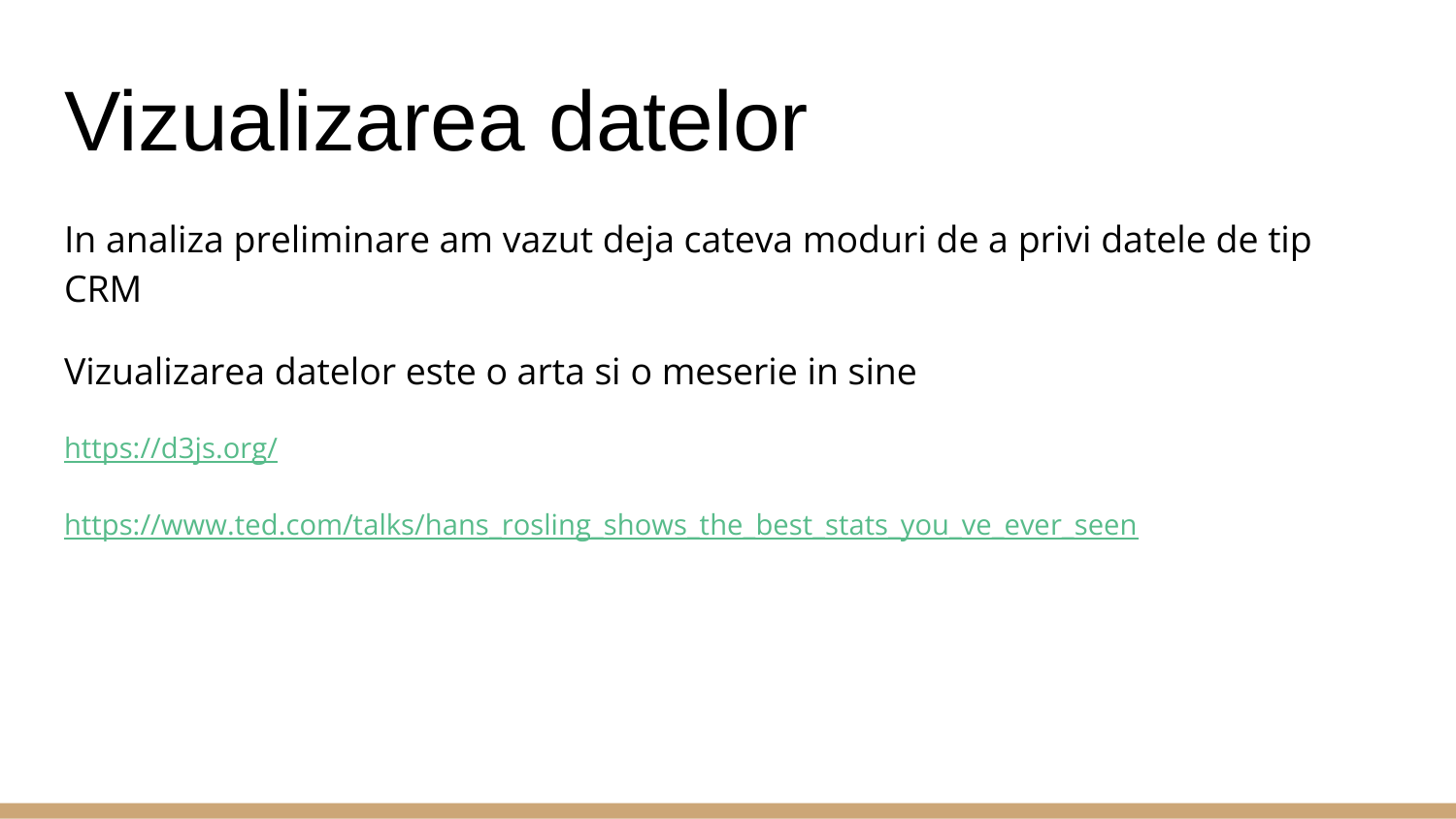

# Vizualizarea datelor
In analiza preliminare am vazut deja cateva moduri de a privi datele de tip CRM
Vizualizarea datelor este o arta si o meserie in sine
https://d3js.org/
https://www.ted.com/talks/hans_rosling_shows_the_best_stats_you_ve_ever_seen